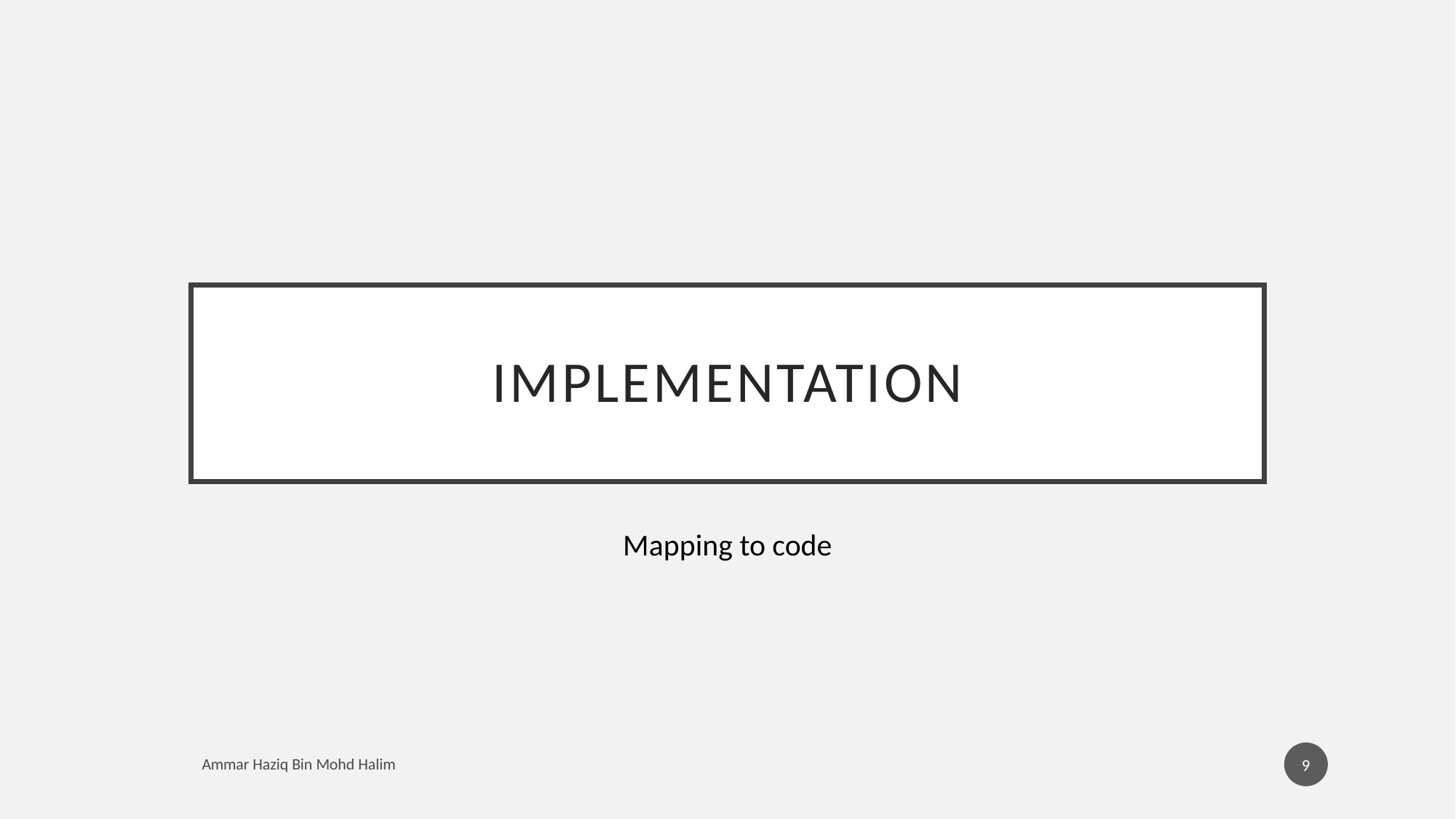

# Implementation
Mapping to code
9
Ammar Haziq Bin Mohd Halim